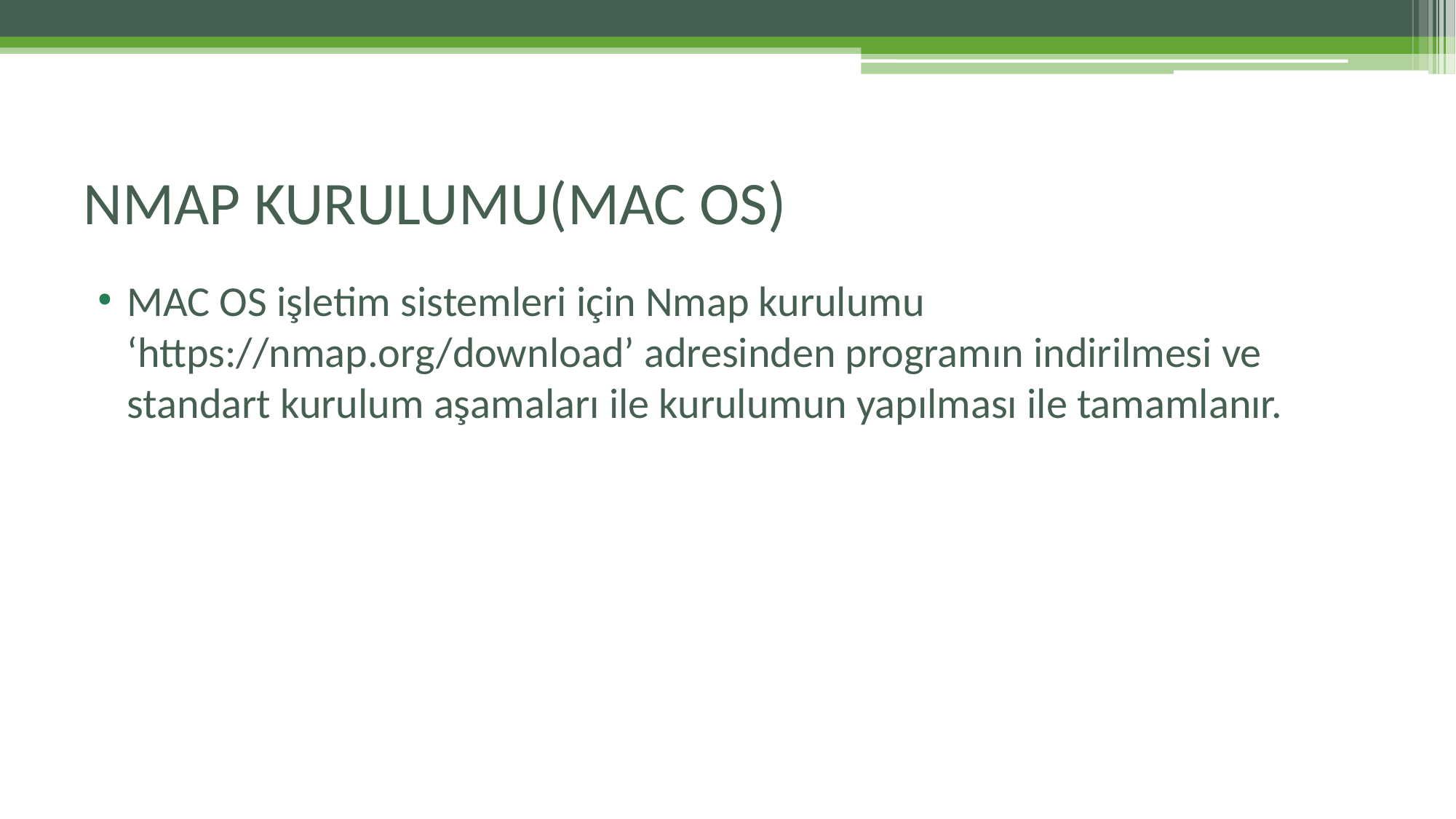

# NMAP KURULUMU(MAC OS)
MAC OS işletim sistemleri için Nmap kurulumu ‘https://nmap.org/download’ adresinden programın indirilmesi ve standart kurulum aşamaları ile kurulumun yapılması ile tamamlanır.